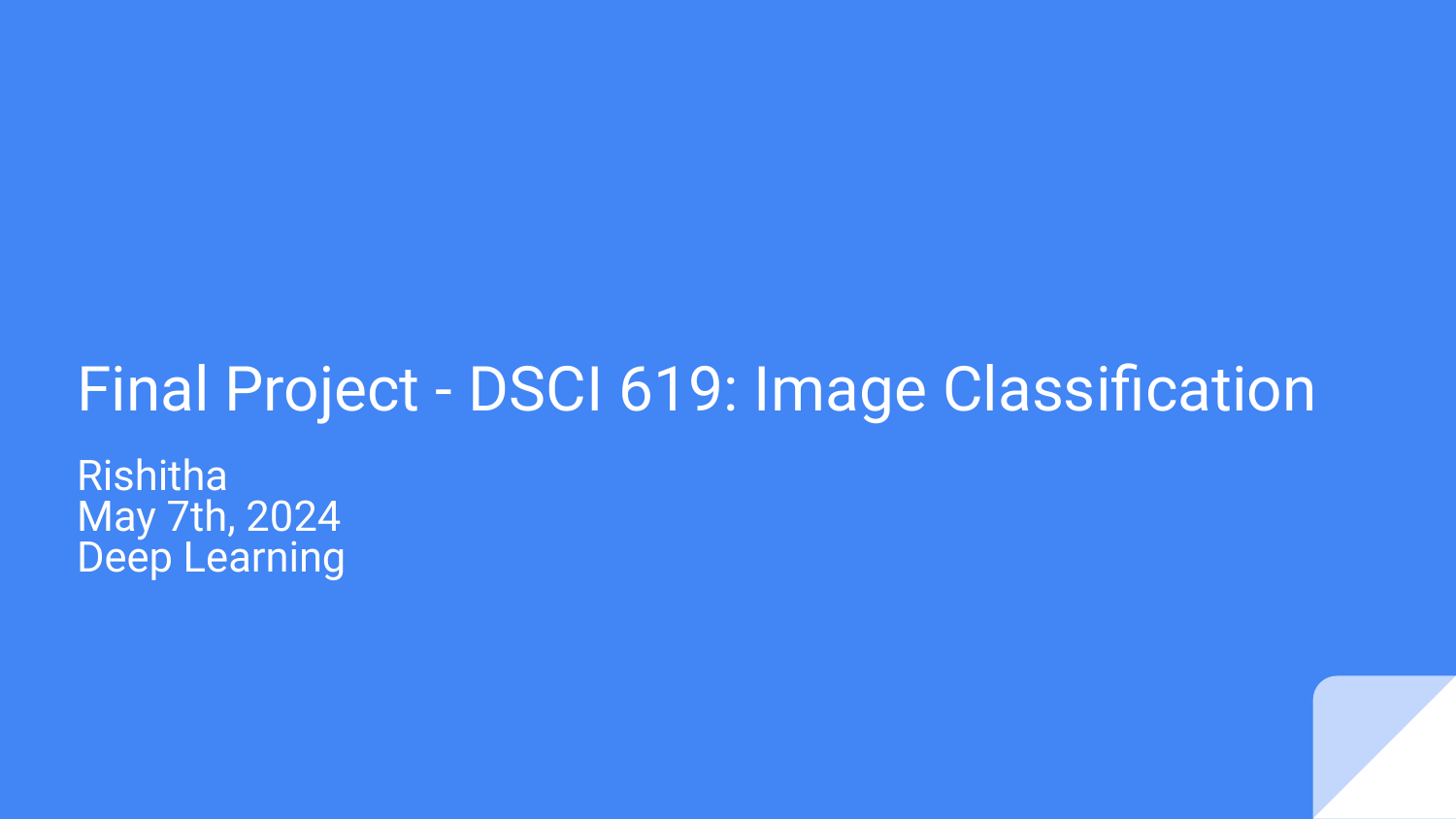

# Final Project - DSCI 619: Image Classification
Rishitha
May 7th, 2024
Deep Learning